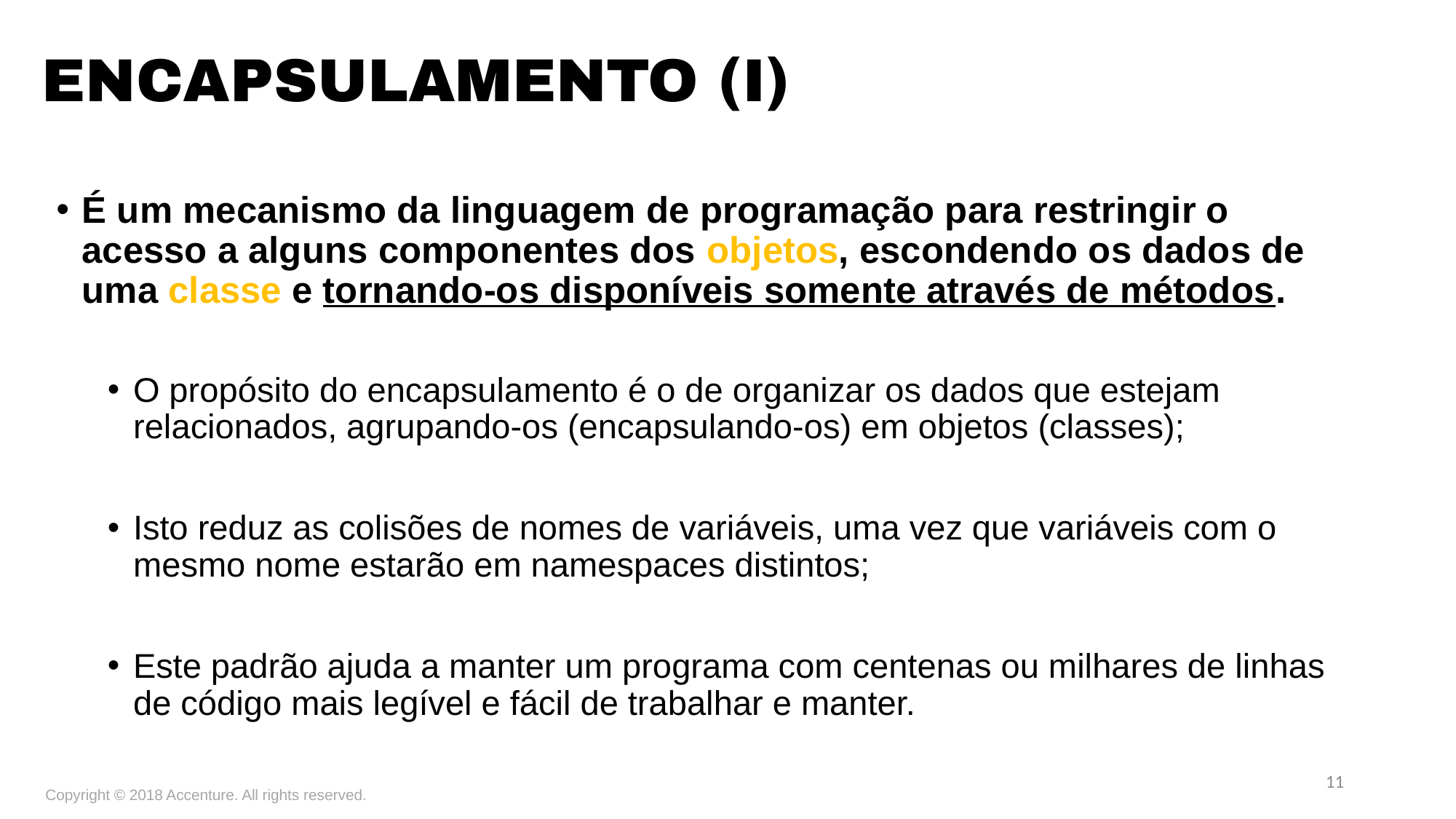

ENCAPSULAMENTO (I)

É um mecanismo da linguagem de programação para restringir o acesso a alguns componentes dos objetos, escondendo os dados de uma classe e tornando-os disponíveis somente através de métodos.

O propósito do encapsulamento é o de organizar os dados que estejam relacionados, agrupando-os (encapsulando-os) em objetos (classes);

Isto reduz as colisões de nomes de variáveis, uma vez que variáveis com o mesmo nome estarão em namespaces distintos;

Este padrão ajuda a manter um programa com centenas ou milhares de linhas de código mais legível e fácil de trabalhar e manter.
11
Copyright © 2018 Accenture. All rights reserved.